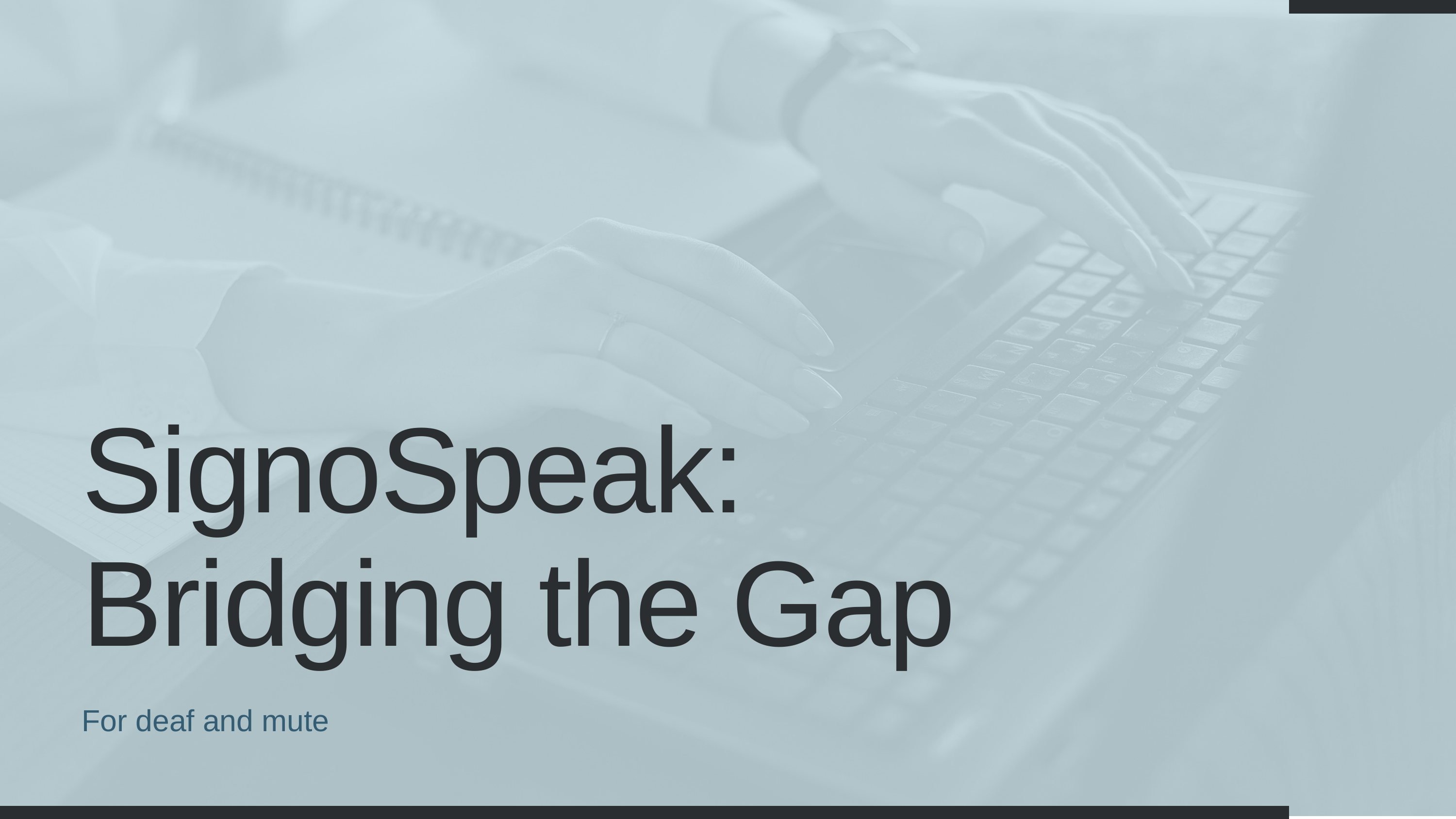

SignoSpeak: Bridging the Gap
For deaf and mute